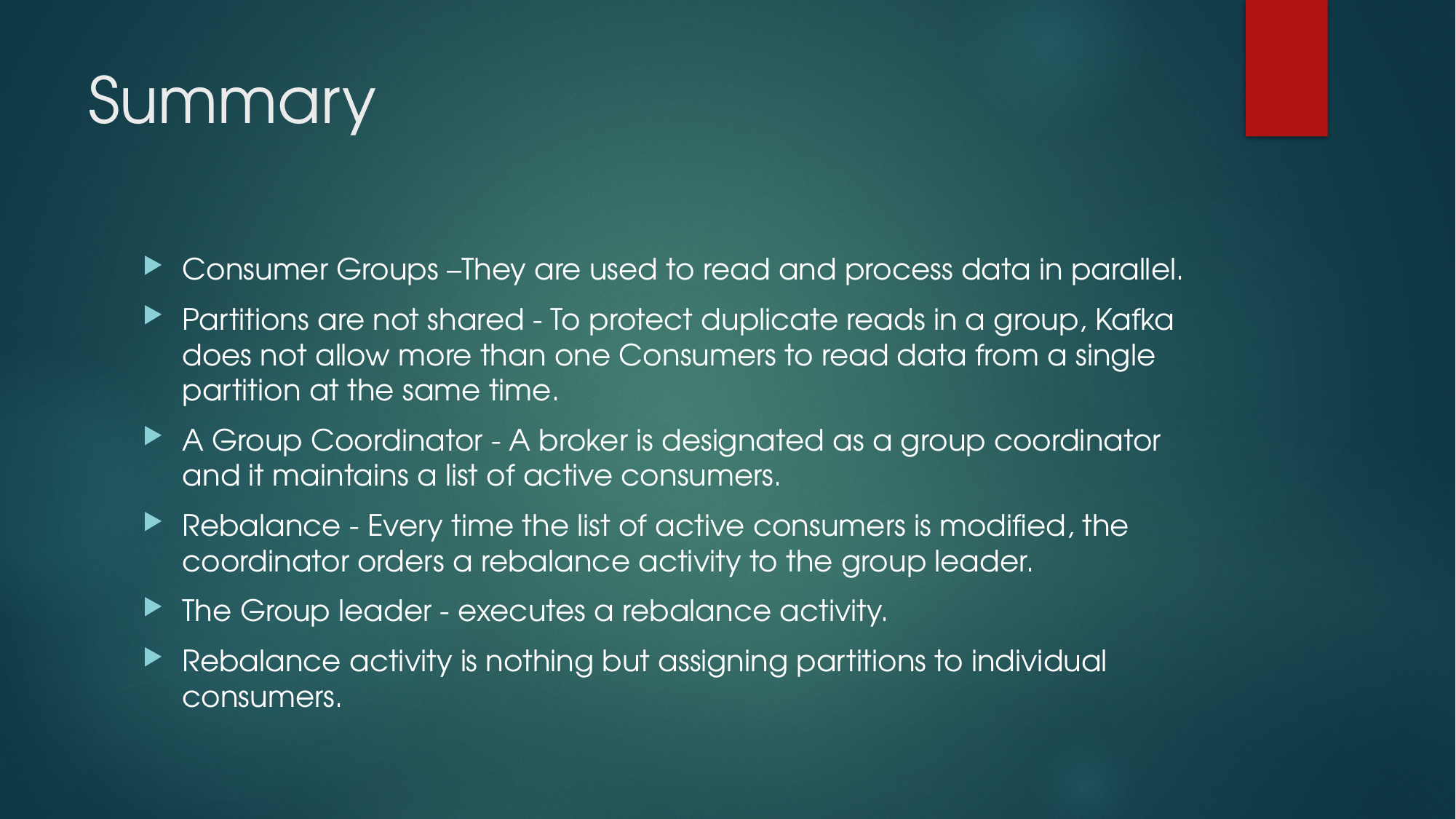

# Summary
Consumer Groups –They are used to read and process data in parallel.
Partitions are not shared - To protect duplicate reads in a group, Kafka does not allow more than one Consumers to read data from a single partition at the same time.
A Group Coordinator - A broker is designated as a group coordinator and it maintains a list of active consumers.
Rebalance - Every time the list of active consumers is modified, the coordinator orders a rebalance activity to the group leader.
The Group leader - executes a rebalance activity.
Rebalance activity is nothing but assigning partitions to individual consumers.